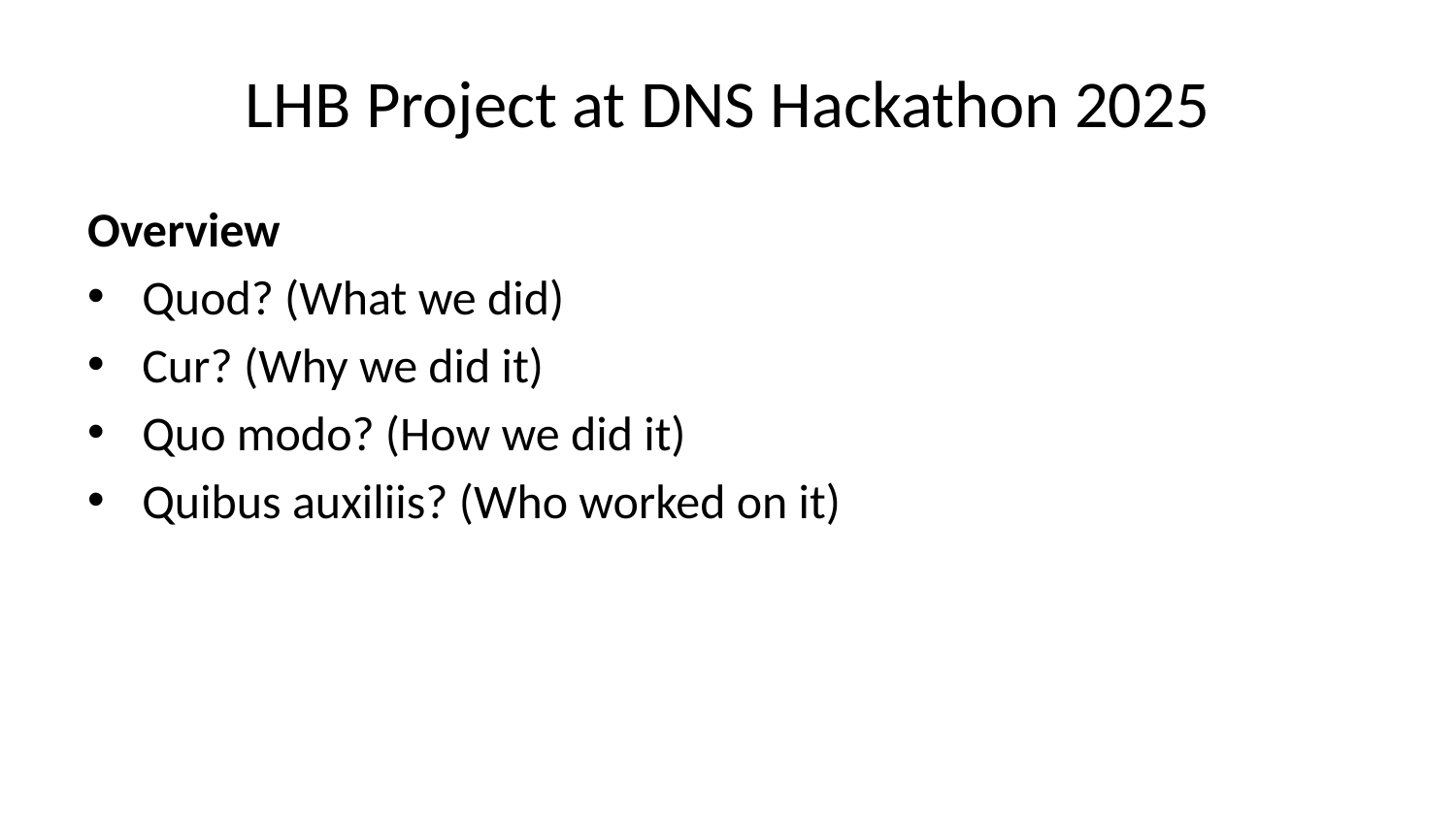

# LHB Project at DNS Hackathon 2025
Overview
Quod? (What we did)
Cur? (Why we did it)
Quo modo? (How we did it)
Quibus auxiliis? (Who worked on it)